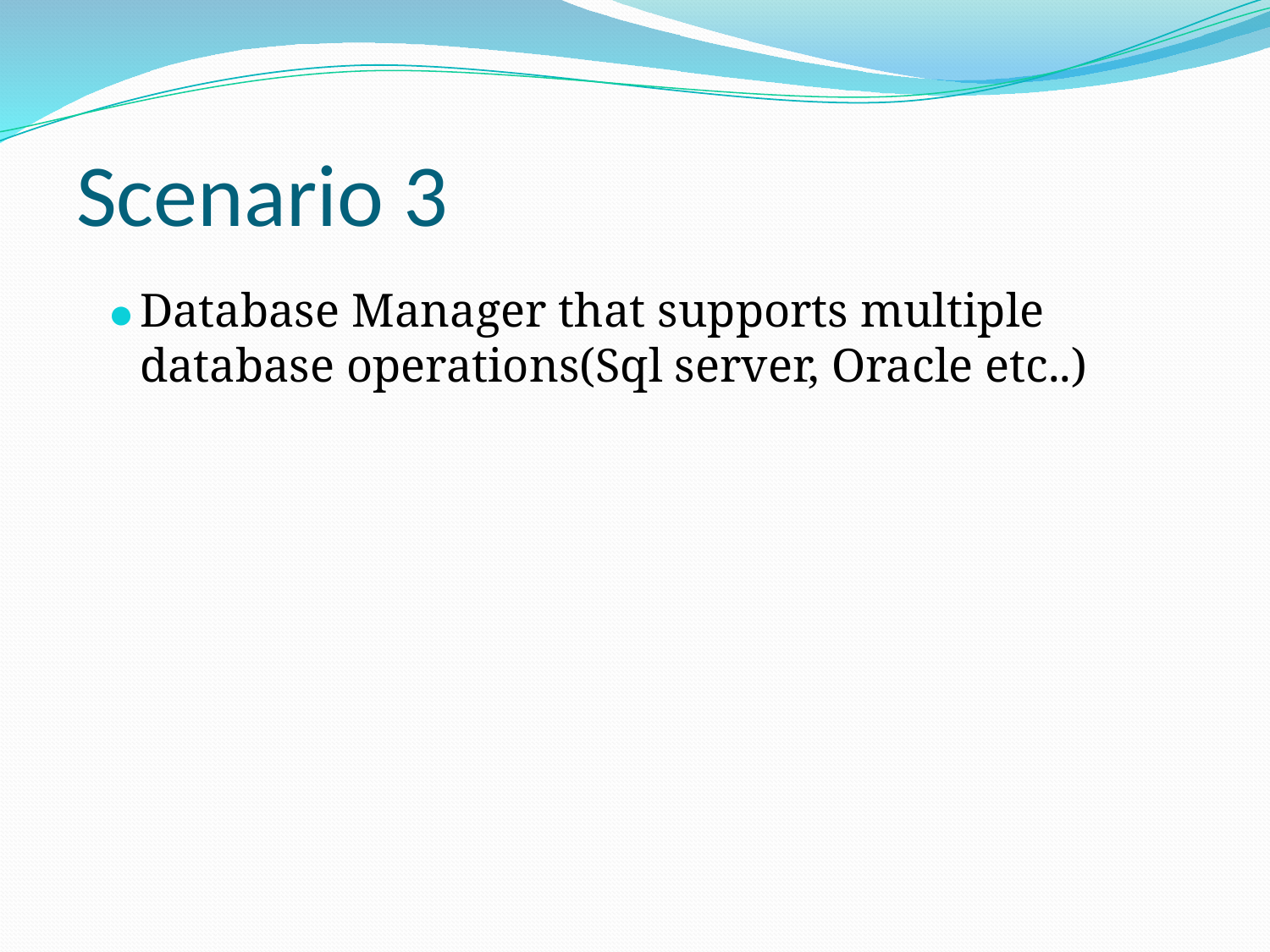

# Scenario 3
Database Manager that supports multiple database operations(Sql server, Oracle etc..)